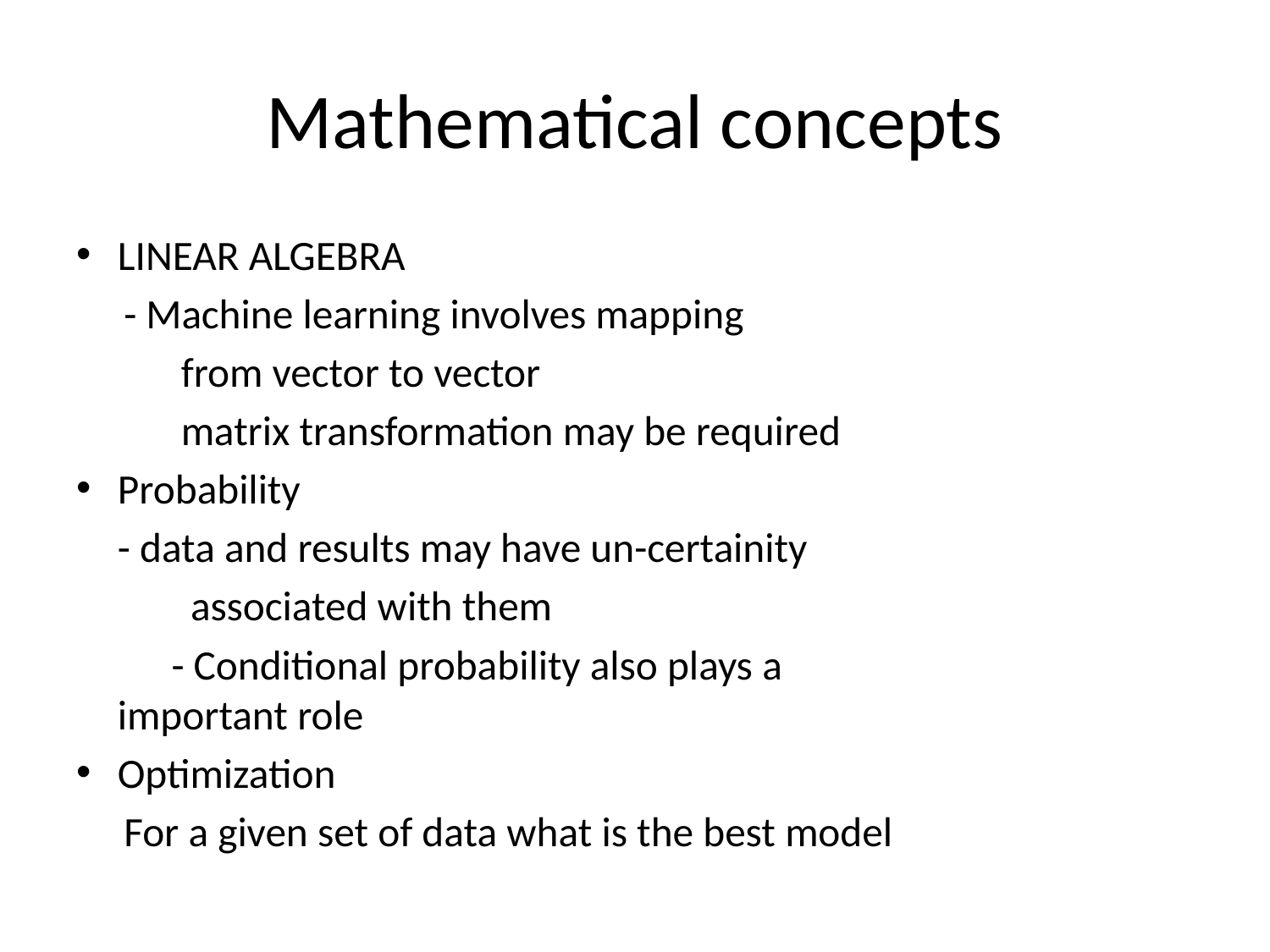

# Mathematical concepts
LINEAR ALGEBRA
     - Machine learning involves mapping
           from vector to vector
           matrix transformation may be required
Probability
  		- data and results may have un-certainity
            associated with them
          - Conditional probability also plays a 		              	important role
Optimization
     For a given set of data what is the best model